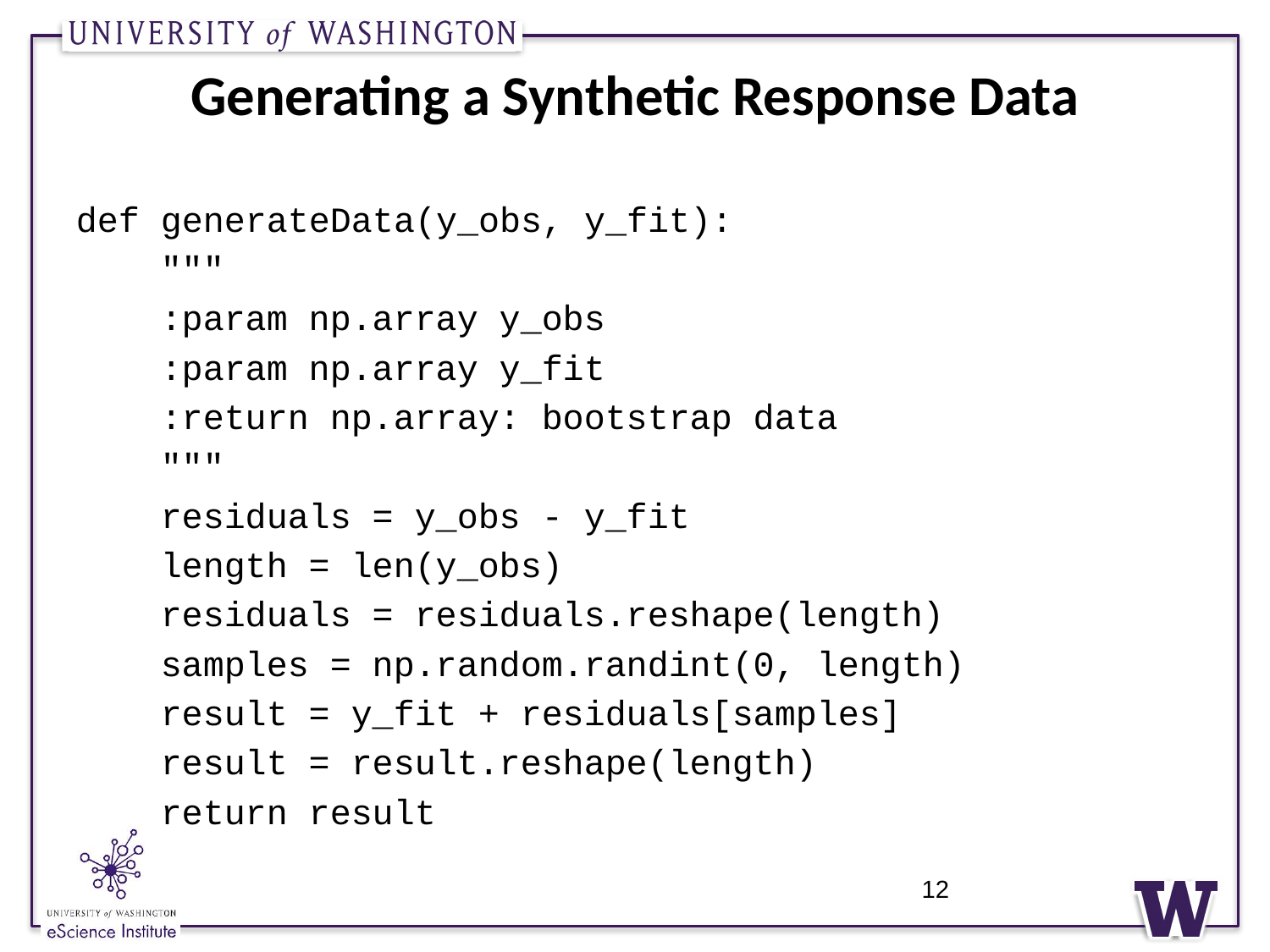

# Generating a Synthetic Response Data
def generateData(y_obs, y_fit):
    """
    :param np.array y_obs
    :param np.array y_fit
    :return np.array: bootstrap data
    """
    residuals = y_obs - y_fit
    length = len(y_obs)
    residuals = residuals.reshape(length)
    samples = np.random.randint(0, length)
    result = y_fit + residuals[samples]
    result = result.reshape(length)
    return result
12